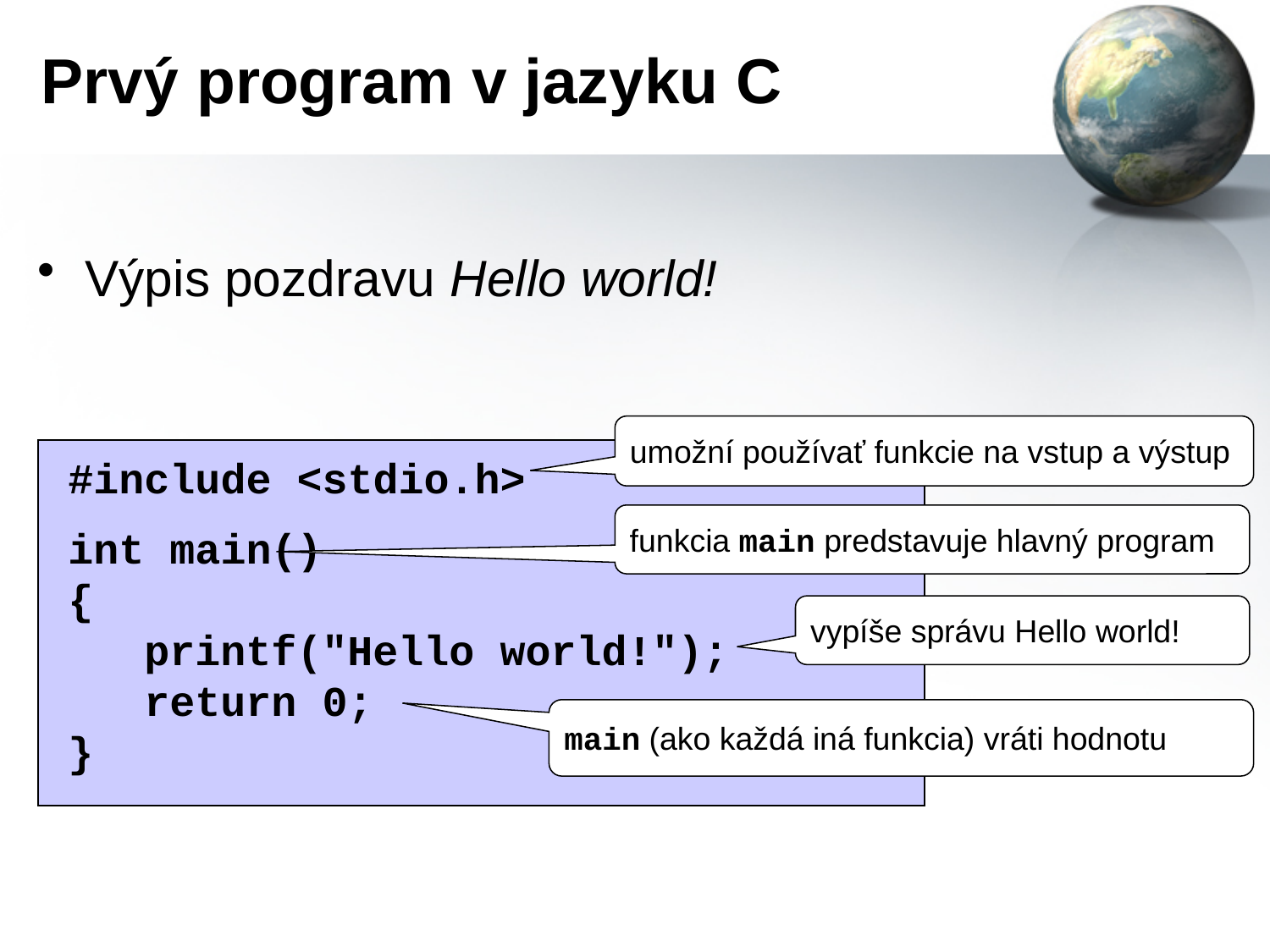

# Prvý program v jazyku C
Výpis pozdravu Hello world!
umožní používať funkcie na vstup a výstup

#include <stdio.h>

int main()
{
   printf("Hello world!");
   return 0;
}
funkcia main predstavuje hlavný program
vypíše správu Hello world!
main (ako každá iná funkcia) vráti hodnotu